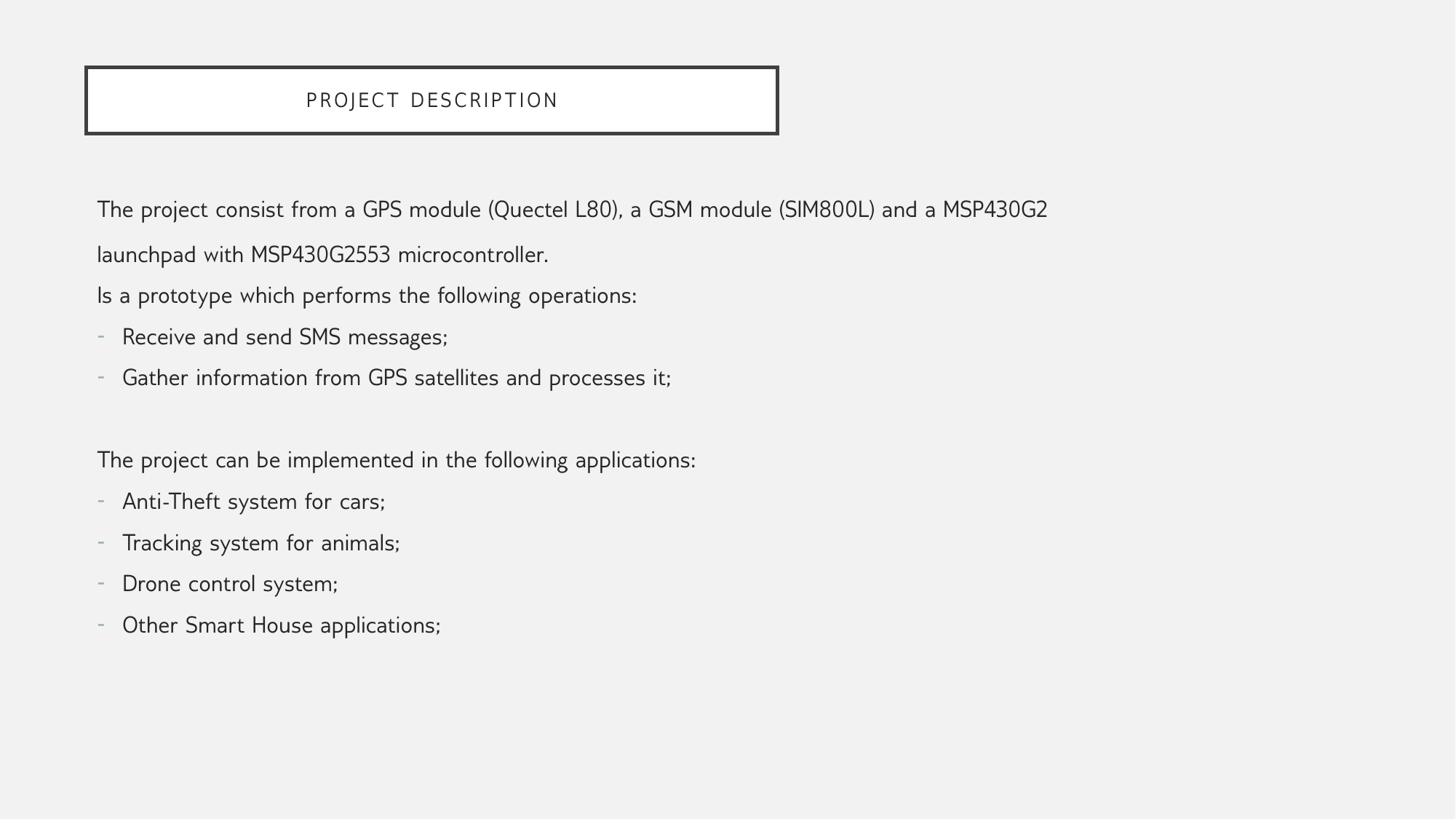

# Project description

The project consist from a GPS module (Quectel L80), a GSM module (SIM800L) and a MSP430G2 launchpad with MSP430G2553 microcontroller.
Is a prototype which performs the following operations:
Receive and send SMS messages;
Gather information from GPS satellites and processes it;

The project can be implemented in the following applications:
Anti-Theft system for cars;
Tracking system for animals;
Drone control system;
Other Smart House applications;